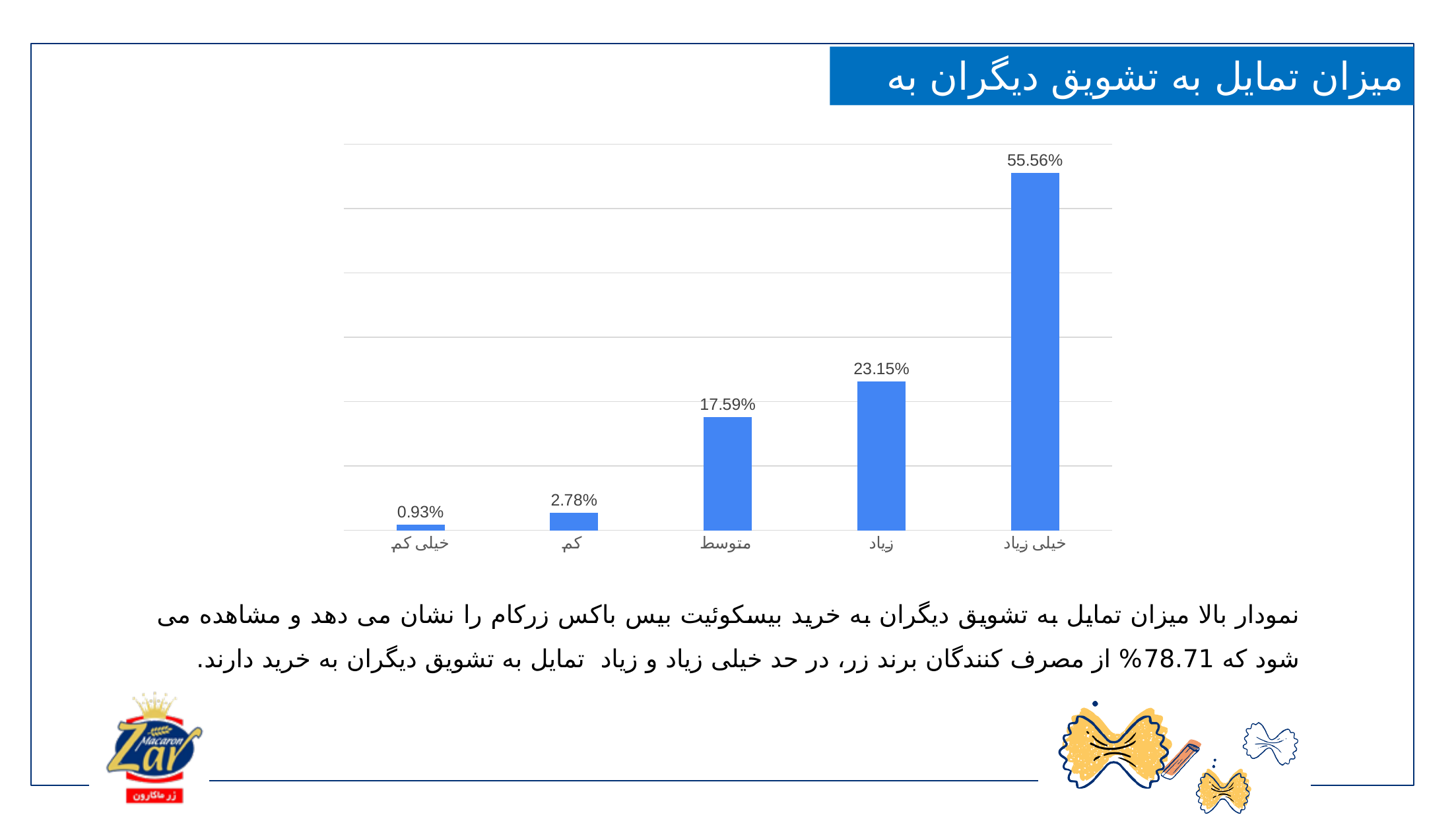

میزان تمایل به تشویق دیگران به خرید

### Chart

| Category |  |
|---|---|
| خیلی کم | 0.009259259259259259 |
| کم  | 0.027777777777777776 |
| متوسط  | 0.17592592592592593 |
| زیاد | 0.23148148148148145 |
| خیلی زیاد | 0.5555555555555556 |
نمودار بالا میزان تمایل به تشویق دیگران به خرید بیسکوئیت بیس باکس زرکام را نشان می دهد و مشاهده می شود که 78.71% از مصرف کنندگان برند زر، در حد خیلی زیاد و زیاد  تمایل به تشویق دیگران به خرید دارند.